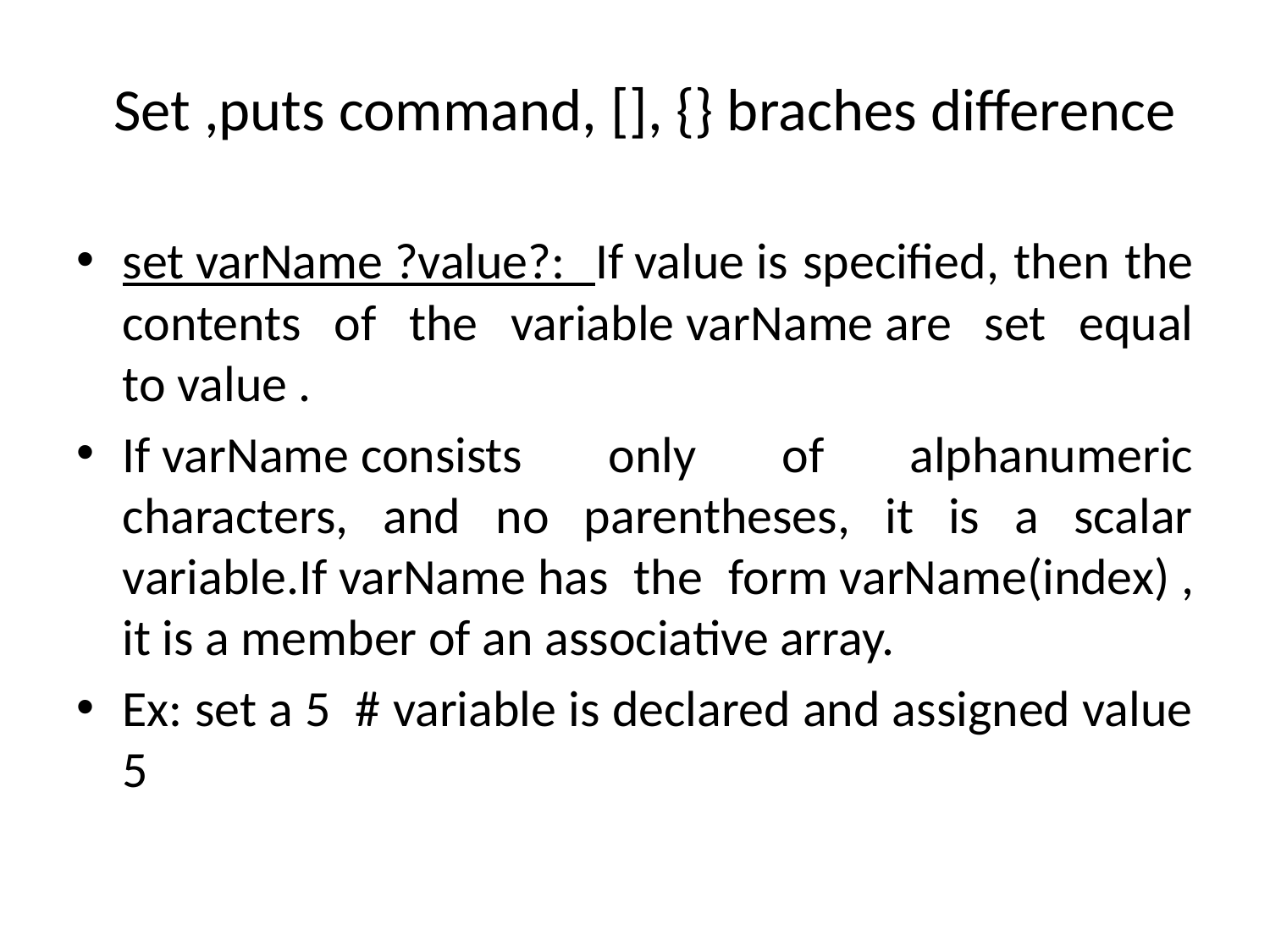

# Set ,puts command, [], {} braches difference
set varName ?value?:  If value is specified, then the contents of the variable varName are set equal to value .
If varName consists only of alphanumeric characters, and no parentheses, it is a scalar variable.If varName has the form varName(index) , it is a member of an associative array.
Ex: set a 5  # variable is declared and assigned value 5